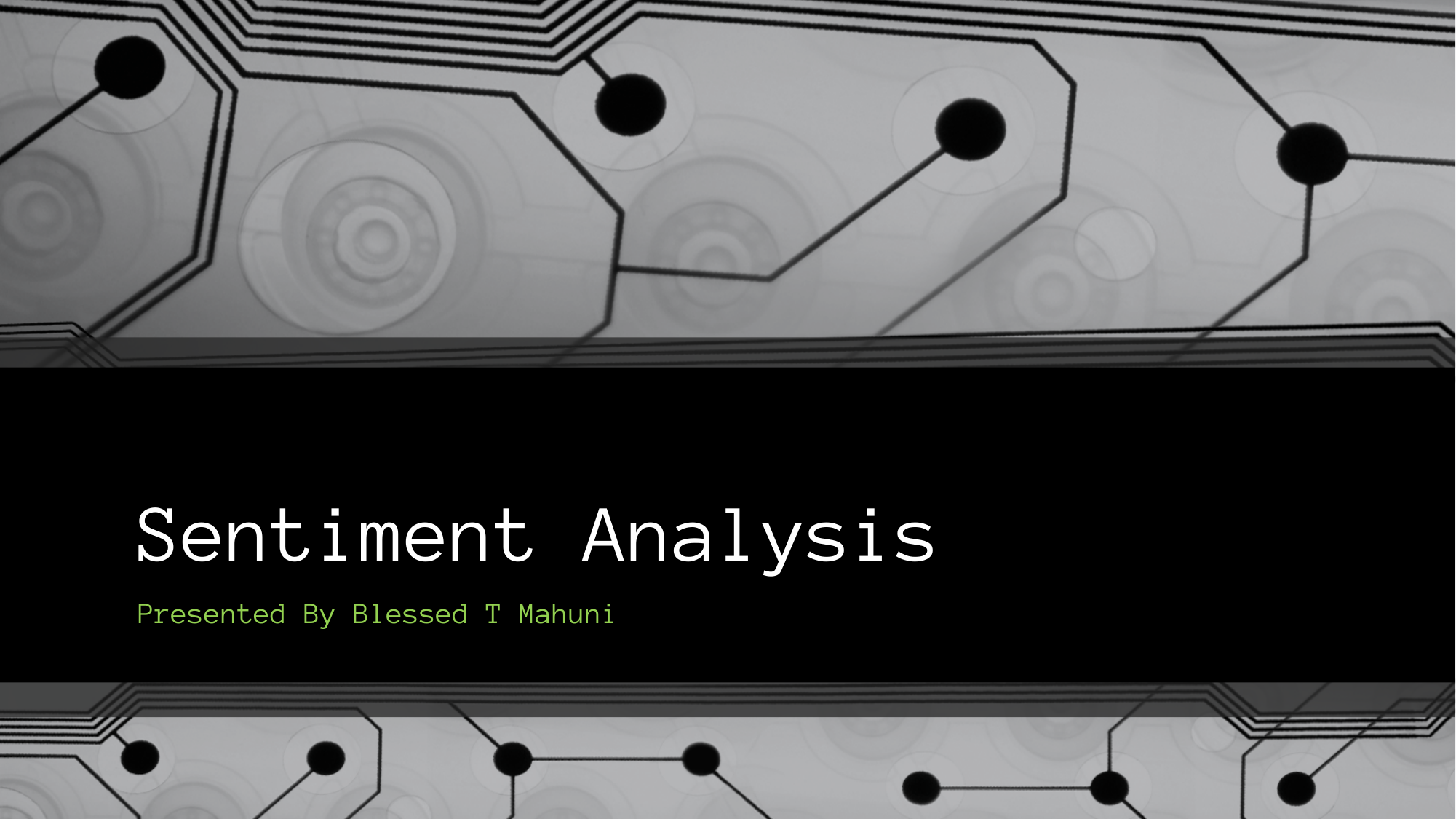

# Sentiment Analysis
Presented By Blessed T Mahuni